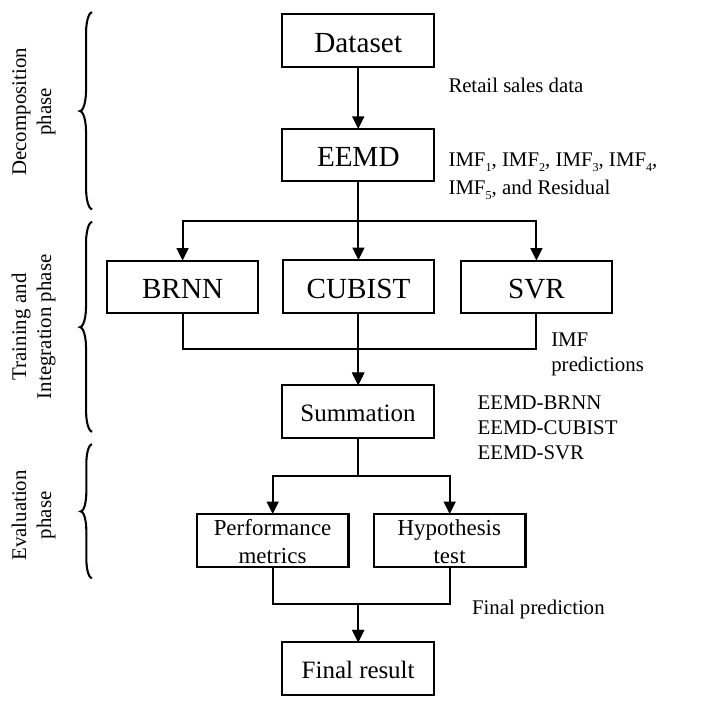

Retail sales data

Dataset
Decomposition phase
EEMD
IMF1, IMF2, IMF3, IMF4, IMF5, and Residual

CUBIST
BRNN
SVR
IMF predictions
Training and Integration phase
EEMD-BRNN
EEMD-CUBIST
EEMD-SVR
Summation

Evaluation phase
Performance metrics
Hypothesis test
Final prediction
Final result